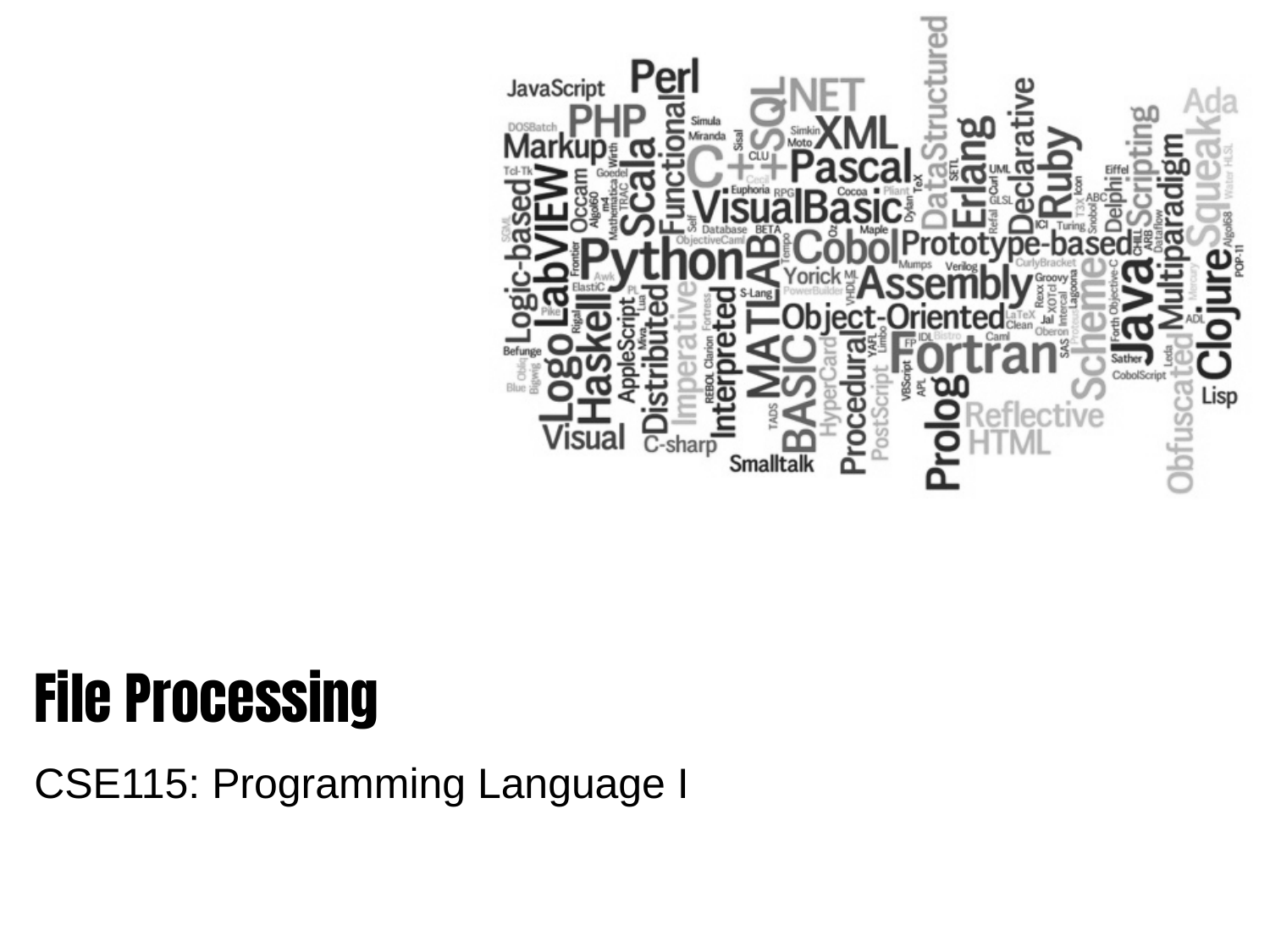

# File Processing
CSE115: Programming Language I